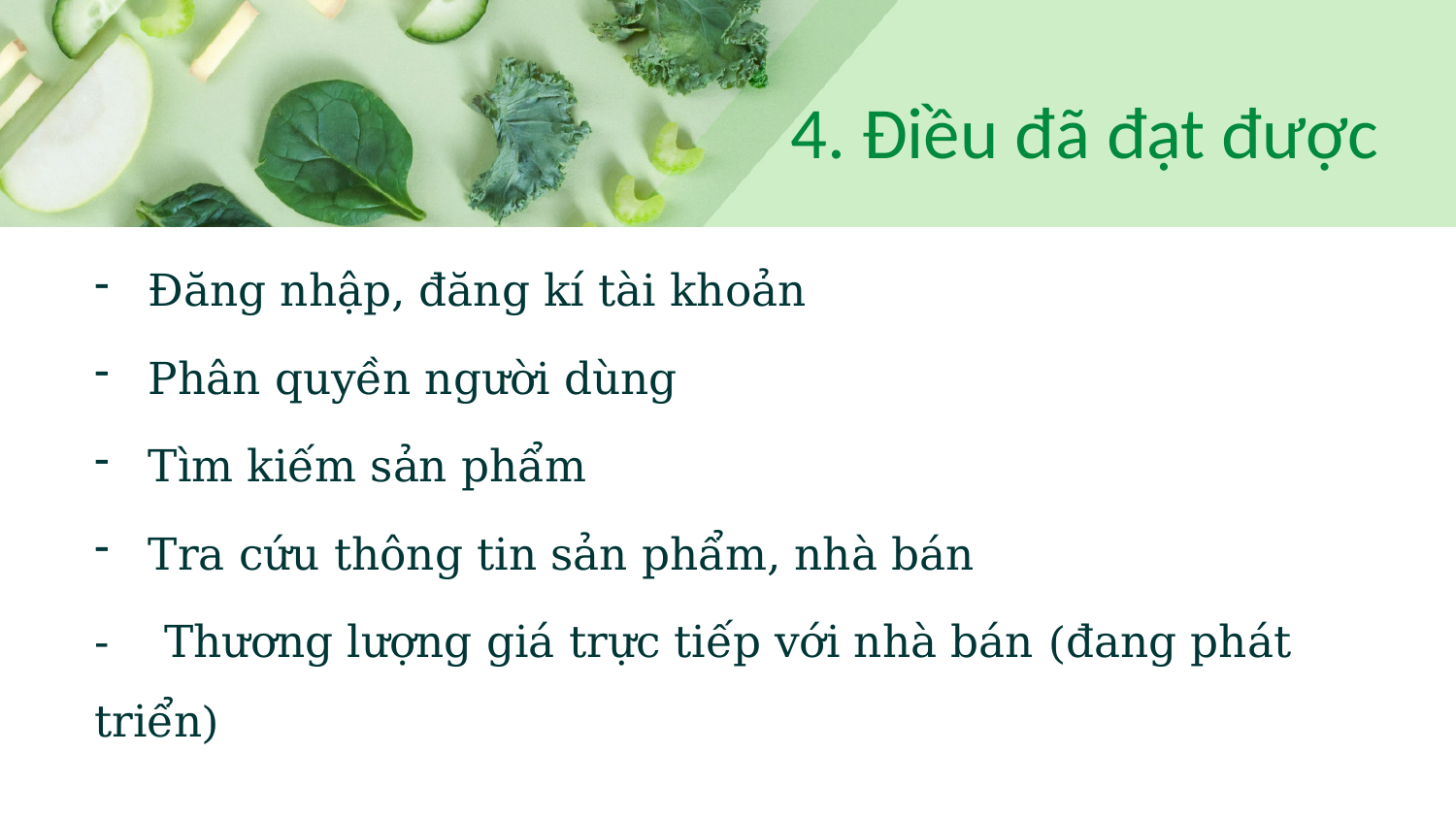

# 4. Điều đã đạt được
Đăng nhập, đăng kí tài khoản
Phân quyền người dùng
Tìm kiếm sản phẩm
Tra cứu thông tin sản phẩm, nhà bán
-    Thương lượng giá trực tiếp với nhà bán (đang phát triển)